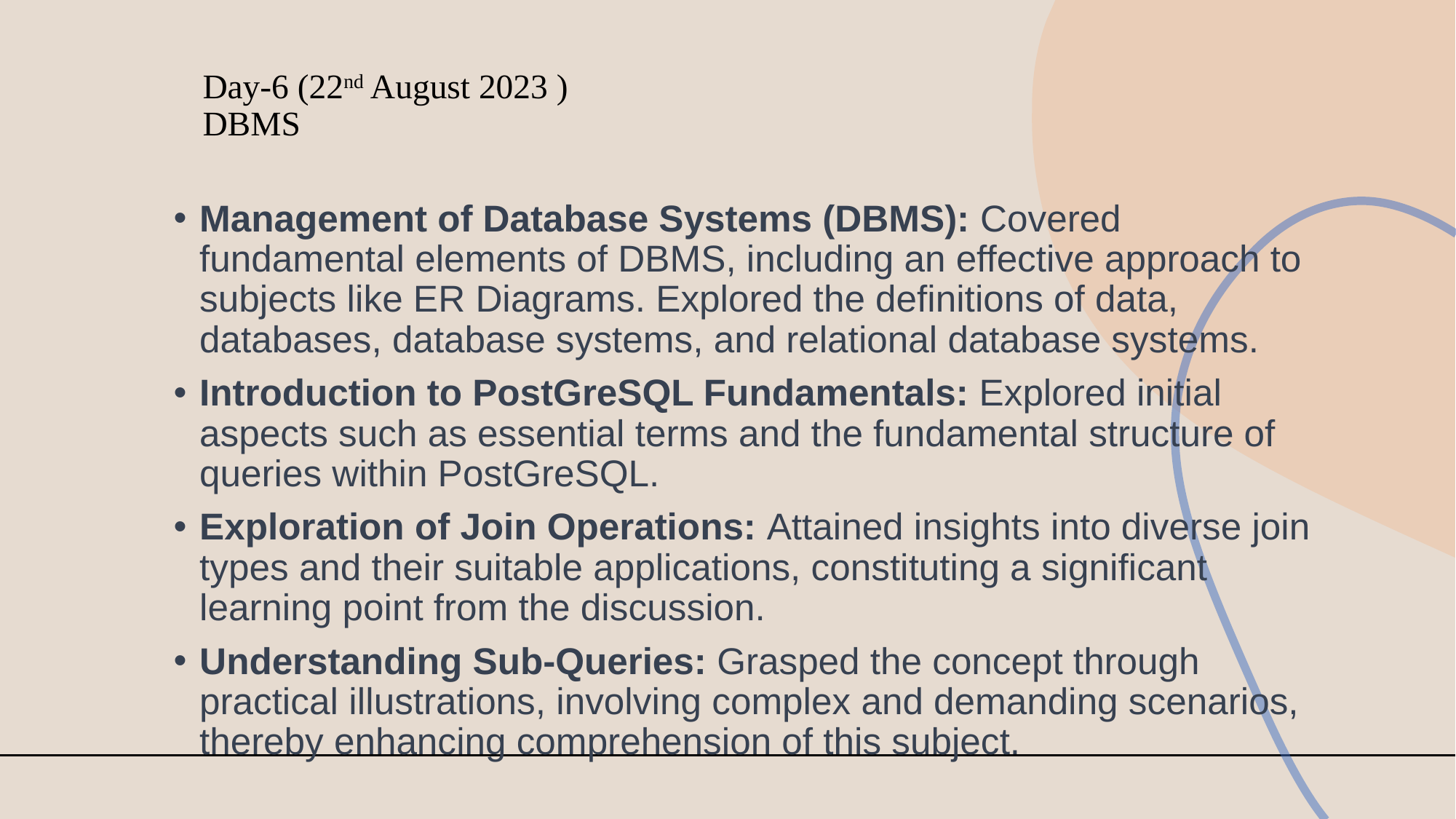

# Day-6 (22nd August 2023 ) DBMS

Management of Database Systems (DBMS): Covered fundamental elements of DBMS, including an effective approach to subjects like ER Diagrams. Explored the definitions of data, databases, database systems, and relational database systems.
Introduction to PostGreSQL Fundamentals: Explored initial aspects such as essential terms and the fundamental structure of queries within PostGreSQL.
Exploration of Join Operations: Attained insights into diverse join types and their suitable applications, constituting a significant learning point from the discussion.
Understanding Sub-Queries: Grasped the concept through practical illustrations, involving complex and demanding scenarios, thereby enhancing comprehension of this subject.